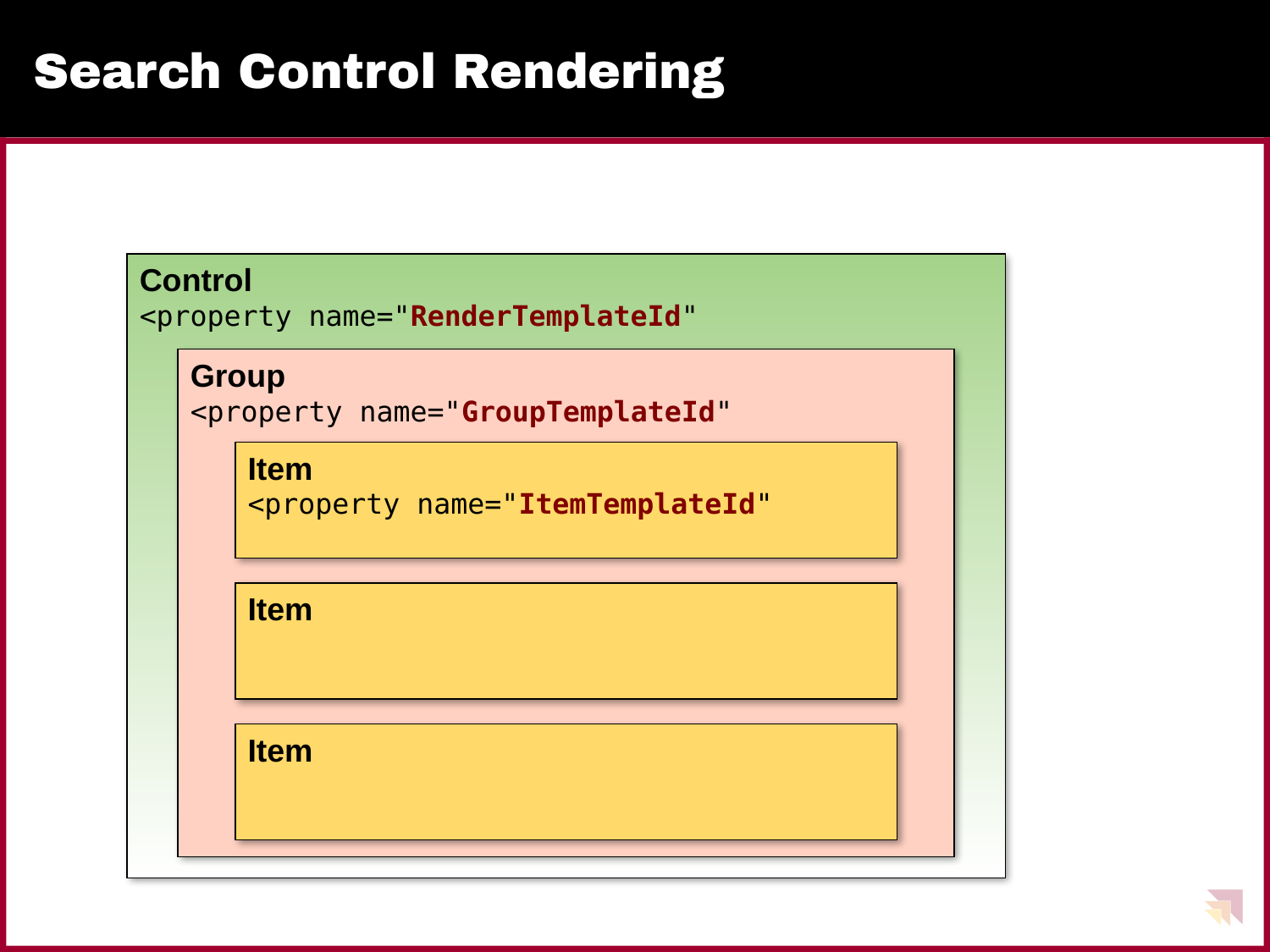

# Search Control Rendering
Control
<property name="RenderTemplateId"

Group
<property name="GroupTemplateId"
Item
<property name="ItemTemplateId"
Item
Item